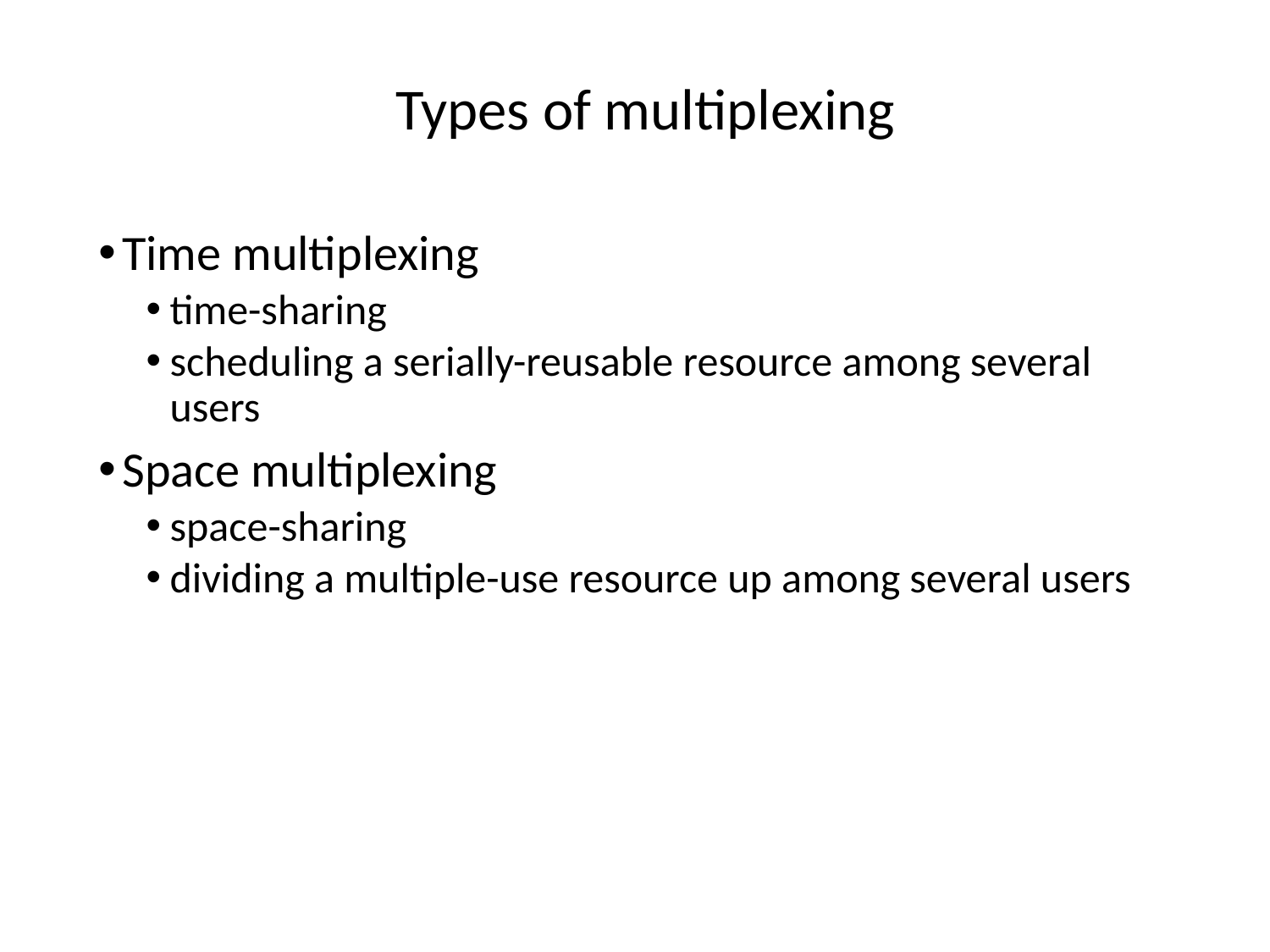

# Types of multiplexing
Time multiplexing
time-sharing
scheduling a serially-reusable resource among several users
Space multiplexing
space-sharing
dividing a multiple-use resource up among several users